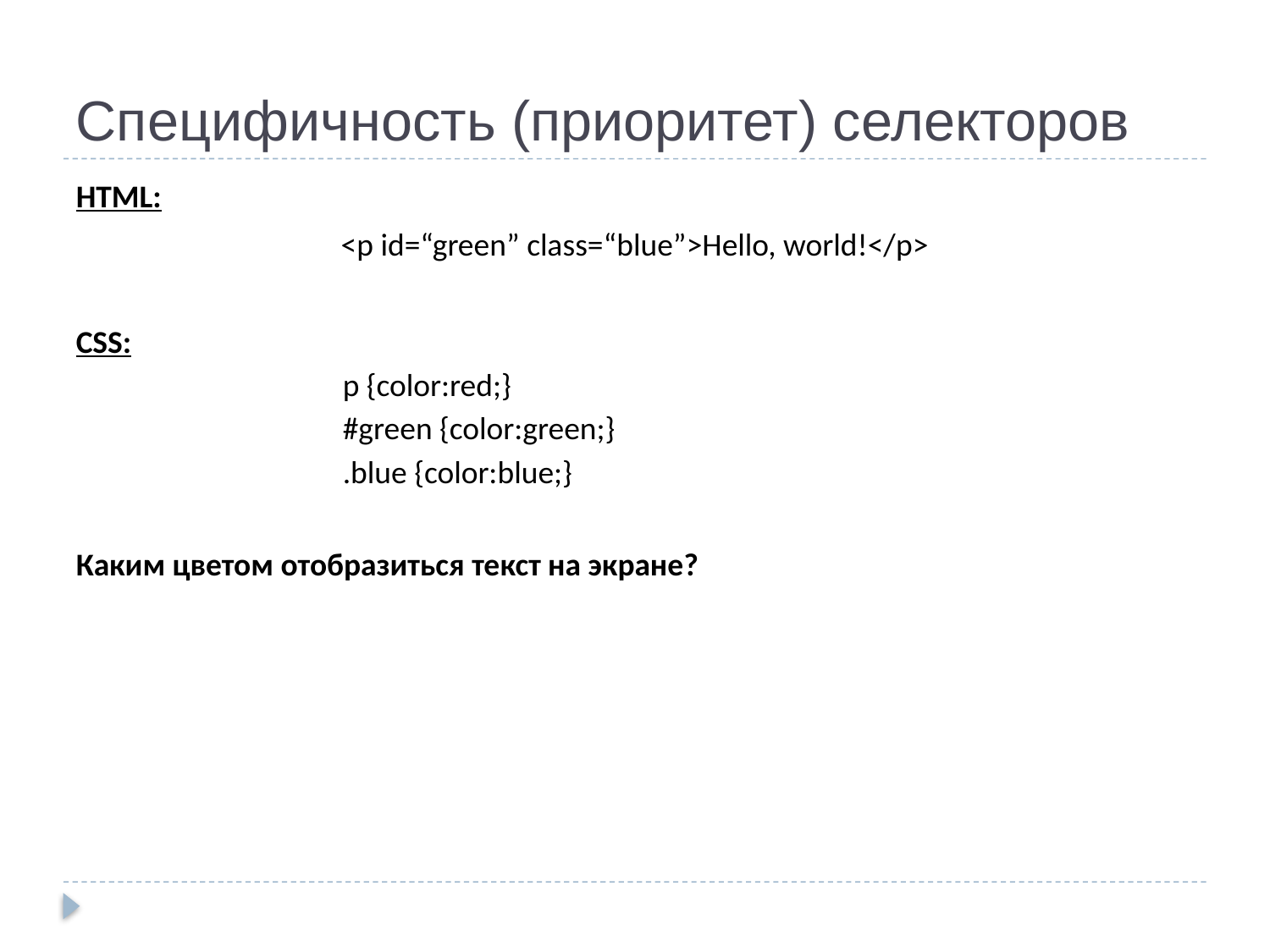

# Специфичность (приоритет) селекторов
HTML:
<p id=“green” class=“blue”>Hello, world!</p>

CSS:
p {color:red;}
#green {color:green;}
.blue {color:blue;}

Каким цветом отобразиться текст на экране?